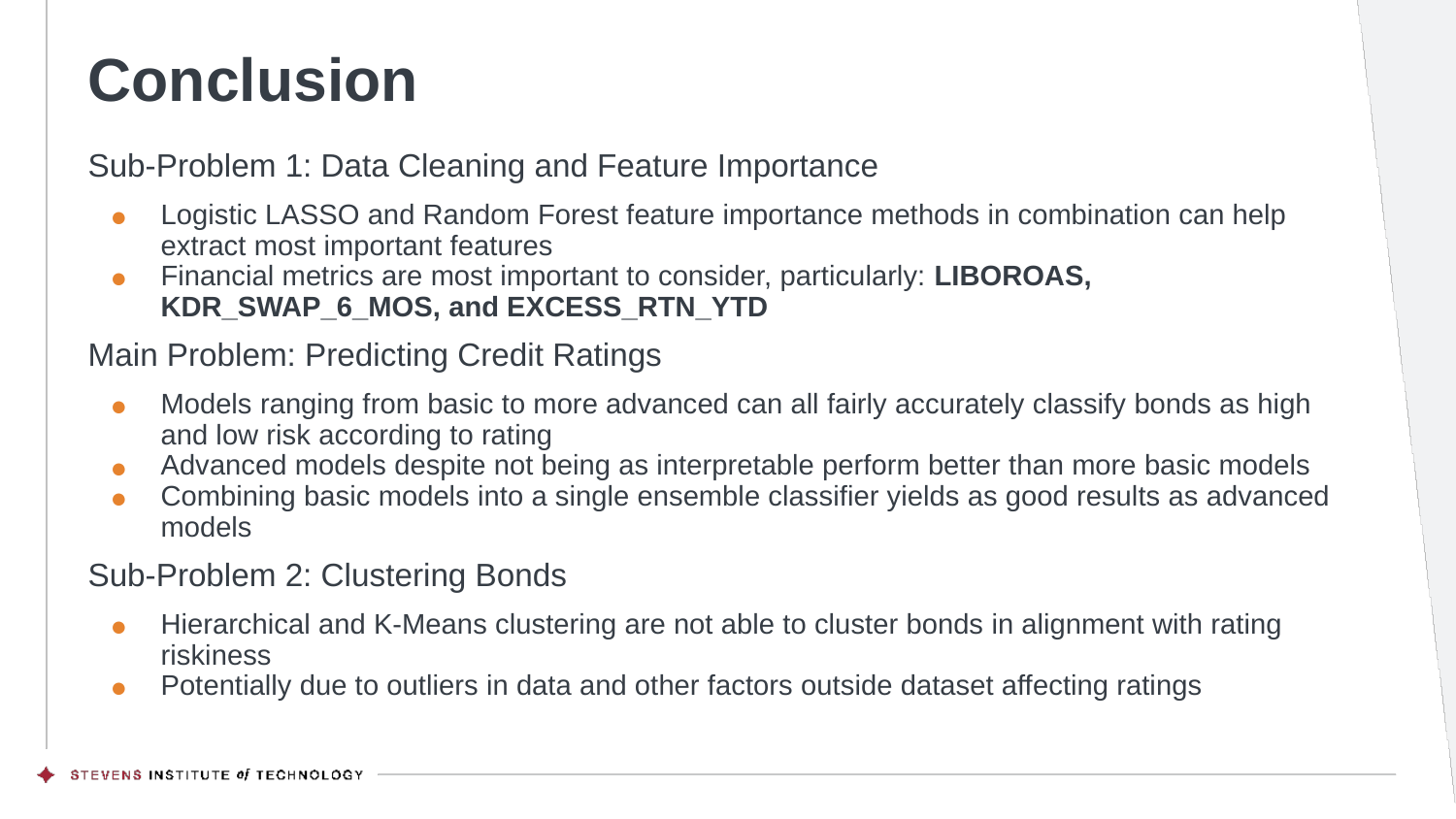

# Conclusion
Sub-Problem 1: Data Cleaning and Feature Importance
Logistic LASSO and Random Forest feature importance methods in combination can help extract most important features
Financial metrics are most important to consider, particularly: LIBOROAS, KDR_SWAP_6_MOS, and EXCESS_RTN_YTD
Main Problem: Predicting Credit Ratings
Models ranging from basic to more advanced can all fairly accurately classify bonds as high and low risk according to rating
Advanced models despite not being as interpretable perform better than more basic models
Combining basic models into a single ensemble classifier yields as good results as advanced models
Sub-Problem 2: Clustering Bonds
Hierarchical and K-Means clustering are not able to cluster bonds in alignment with rating riskiness
Potentially due to outliers in data and other factors outside dataset affecting ratings